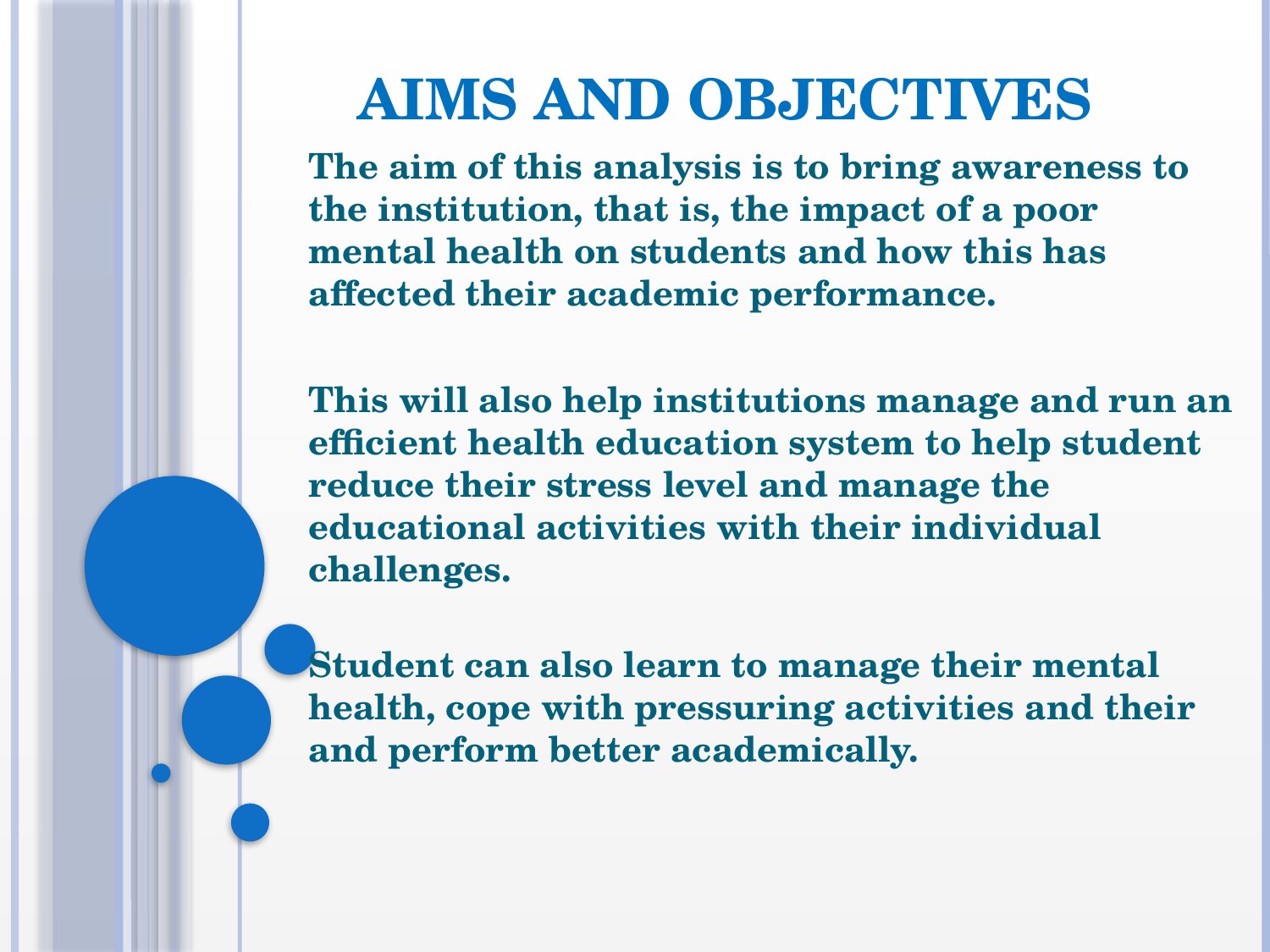

# AIMS AND OBJECTIVES
The aim of this analysis is to bring awareness to the institution, that is, the impact of a poor mental health on students and how this has affected their academic performance.

This will also help institutions manage and run an efficient health education system to help student reduce their stress level and manage the educational activities with their individual challenges.
Student can also learn to manage their mental health, cope with pressuring activities and their and perform better academically.